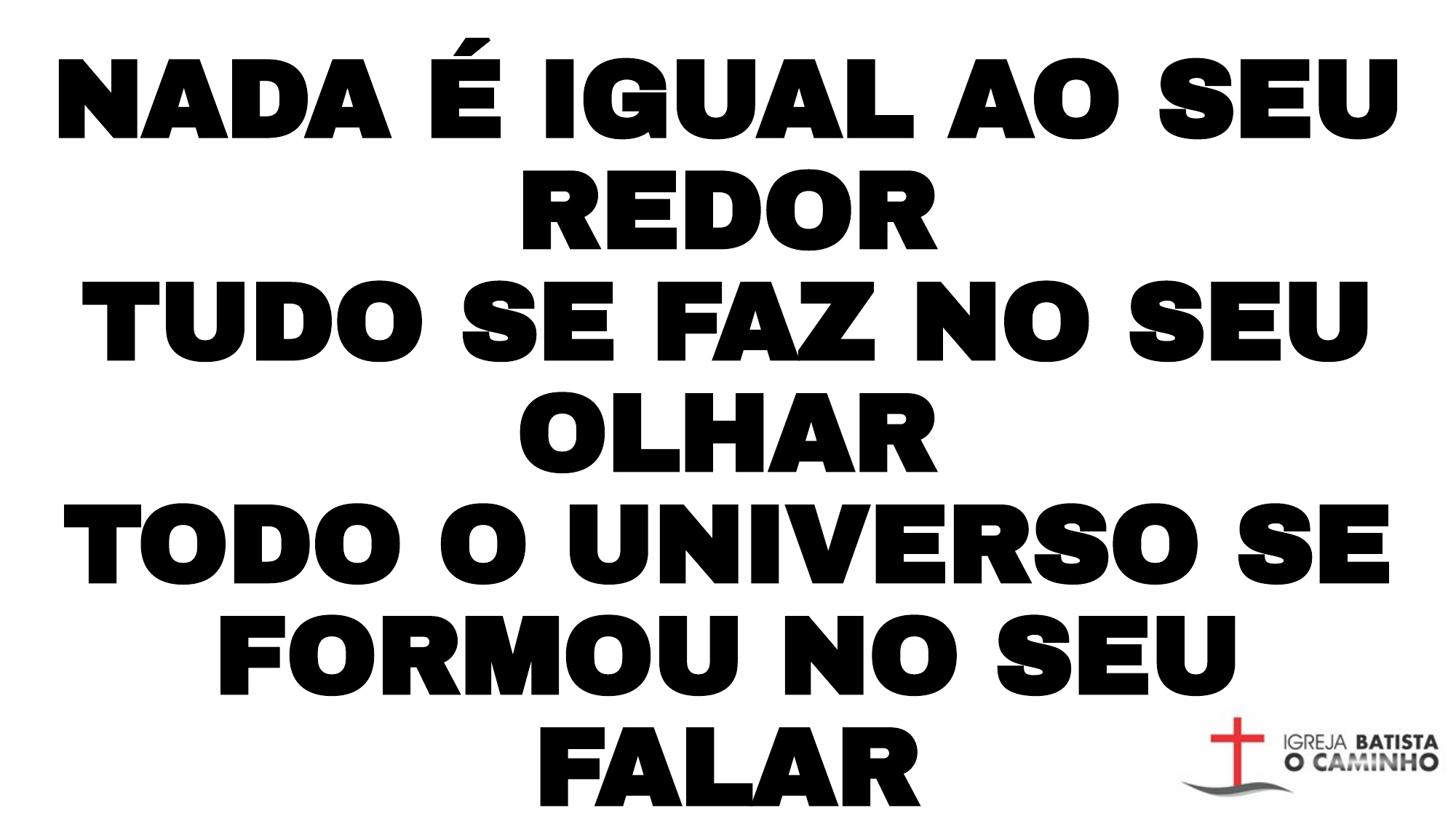

# NADA É IGUAL AO SEU REDOR TUDO SE FAZ NO SEU OLHAR TODO O UNIVERSO SE FORMOU NO SEU FALAR